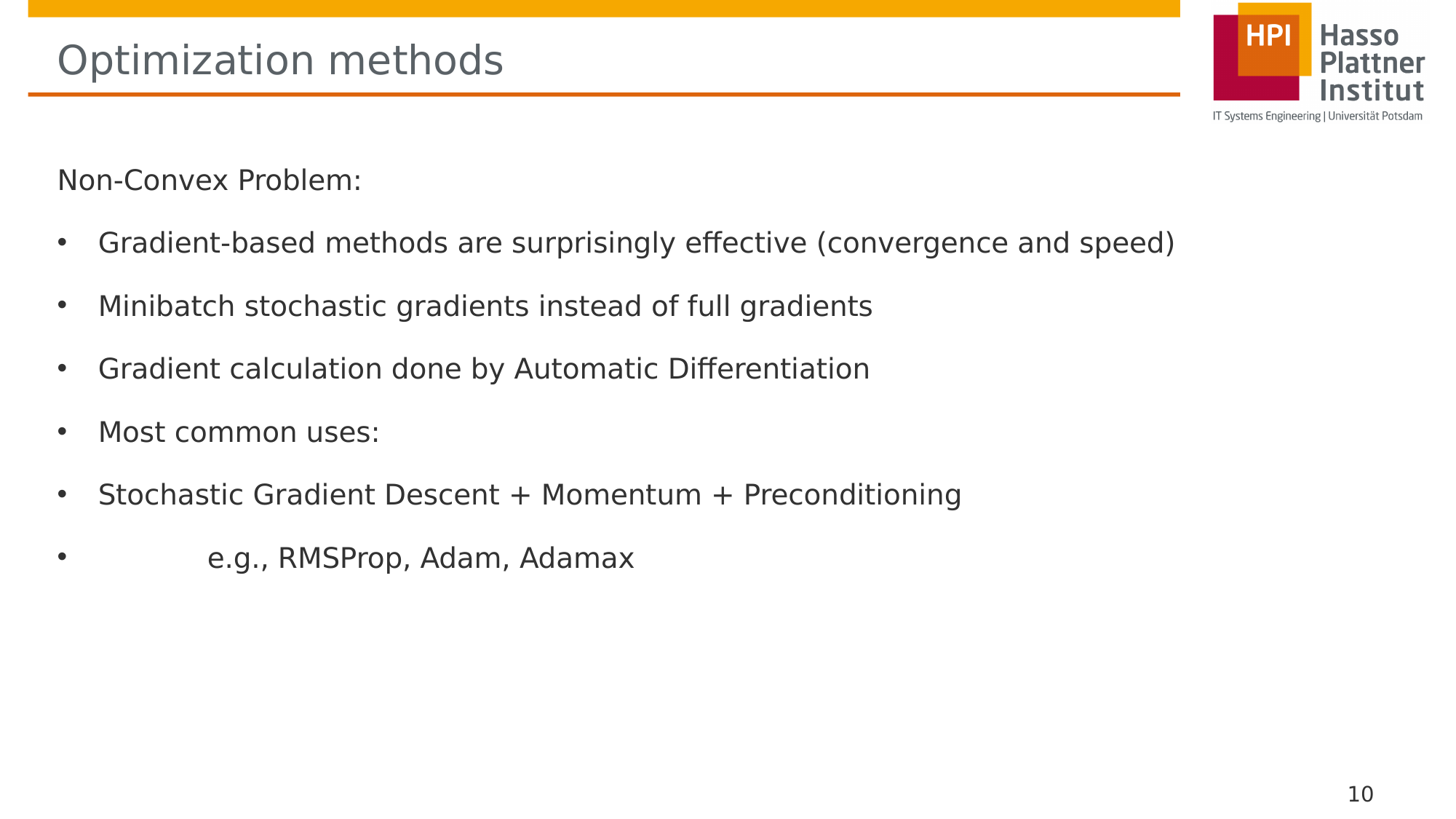

# Optimization methods
Non-Convex Problem:
Gradient-based methods are surprisingly effective (convergence and speed)
Minibatch stochastic gradients instead of full gradients
Gradient calculation done by Automatic Differentiation
Most common uses:
Stochastic Gradient Descent + Momentum + Preconditioning
	e.g., RMSProp, Adam, Adamax
10